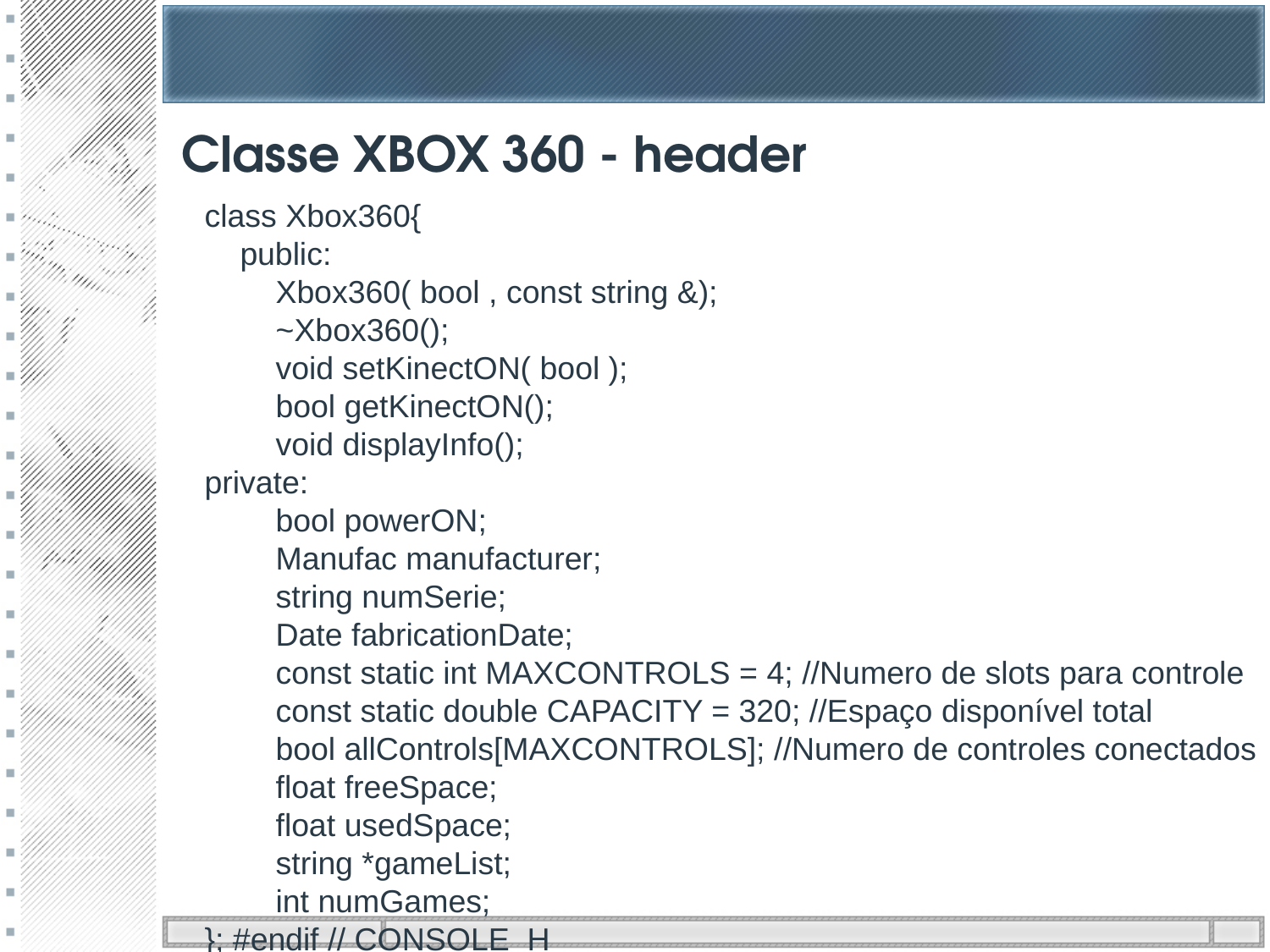

Classe XBOX 360 - header
class Xbox360{
    public:
        Xbox360( bool , const string &);
        ~Xbox360();
        void setKinectON( bool );
        bool getKinectON();
        void displayInfo();
private:
        bool powerON;
        Manufac manufacturer;
        string numSerie;
        Date fabricationDate;
        const static int MAXCONTROLS = 4; //Numero de slots para controle
        const static double CAPACITY = 320; //Espaço disponível total
        bool allControls[MAXCONTROLS]; //Numero de controles conectados
        float freeSpace;
        float usedSpace;
        string *gameList;
        int numGames;
}; #endif // CONSOLE_H